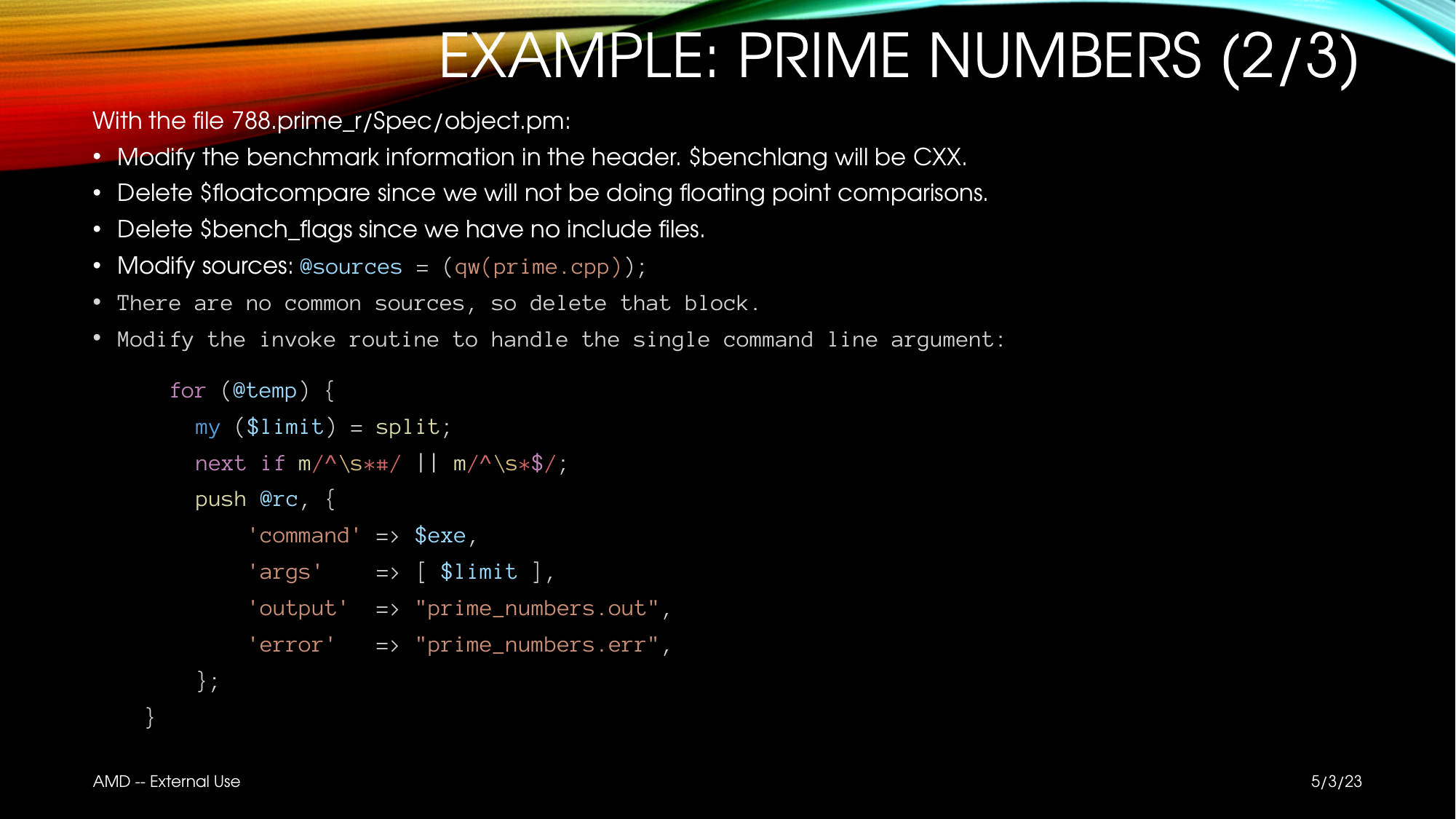

# Example: Prime Numbers (2/3)
With the file 788.prime_r/Spec/object.pm:
Modify the benchmark information in the header. $benchlang will be CXX.
Delete $floatcompare since we will not be doing floating point comparisons.
Delete $bench_flags since we have no include files.
Modify sources: @sources = (qw(prime.cpp));
There are no common sources, so delete that block.
Modify the invoke routine to handle the single command line argument:
    for (@temp) {
        my ($limit) = split;
        next if m/^\s*#/ || m/^\s*$/;
        push @rc, {
            'command' => $exe,
            'args'    => [ $limit ],
            'output'  => "prime_numbers.out",
            'error'   => "prime_numbers.err",
        };
    }

AMD -- External Use
5/3/23